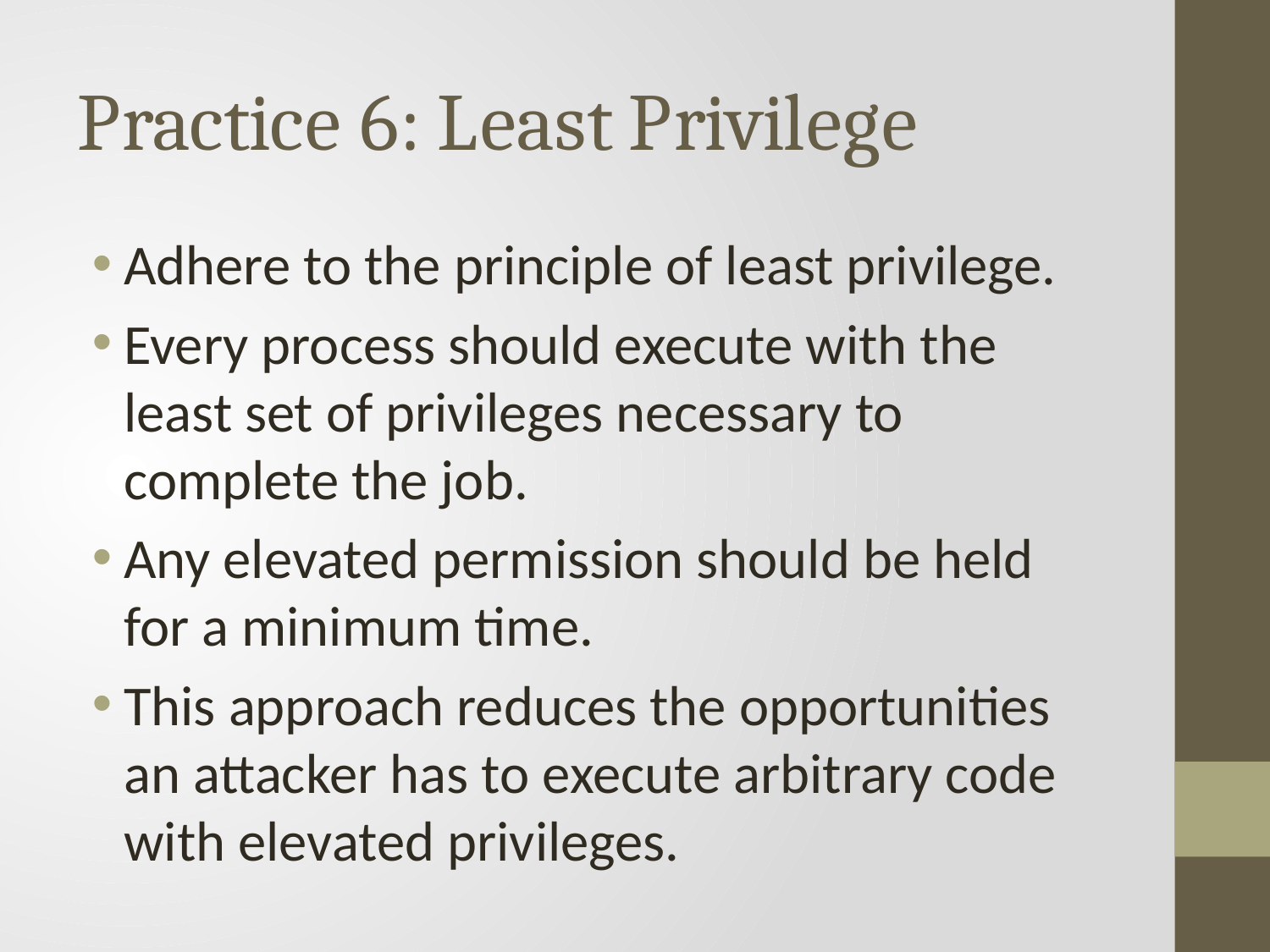

# Practice 6: Least Privilege
Adhere to the principle of least privilege.
Every process should execute with the least set of privileges necessary to complete the job.
Any elevated permission should be held for a minimum time.
This approach reduces the opportunities an attacker has to execute arbitrary code with elevated privileges.